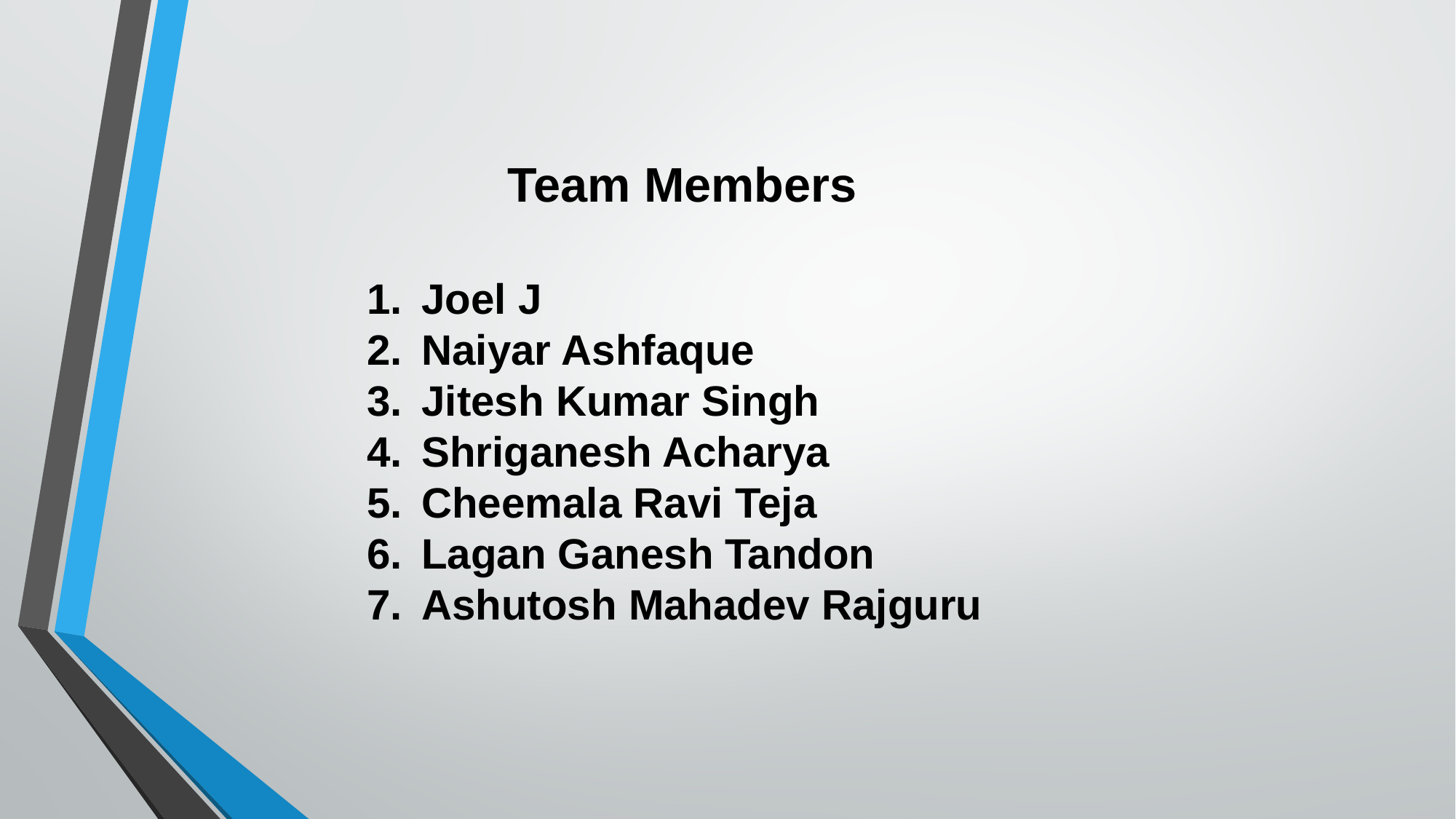

Team Members

Joel J
Naiyar Ashfaque
Jitesh Kumar Singh
Shriganesh Acharya
Cheemala Ravi Teja
Lagan Ganesh Tandon
Ashutosh Mahadev Rajguru